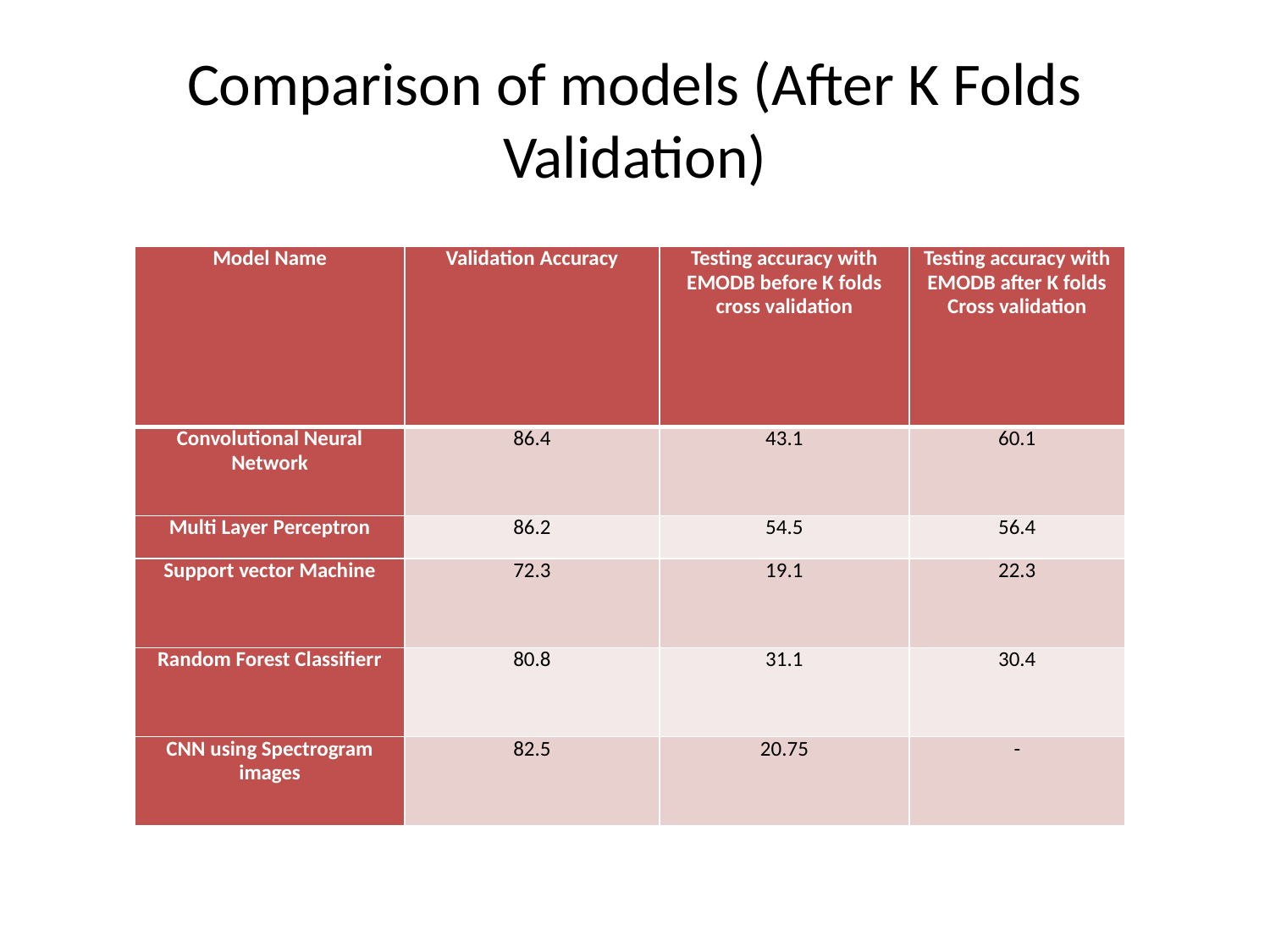

# Comparison of models (After K Folds Validation)
| Model Name | Validation Accuracy | Testing accuracy with EMODB before K folds cross validation | Testing accuracy with EMODB after K folds Cross validation |
| --- | --- | --- | --- |
| Convolutional Neural Network | 86.4 | 43.1 | 60.1 |
| Multi Layer Perceptron | 86.2 | 54.5 | 56.4 |
| Support vector Machine | 72.3 | 19.1 | 22.3 |
| Random Forest Classifierr | 80.8 | 31.1 | 30.4 |
| CNN using Spectrogram images | 82.5 | 20.75 | - |